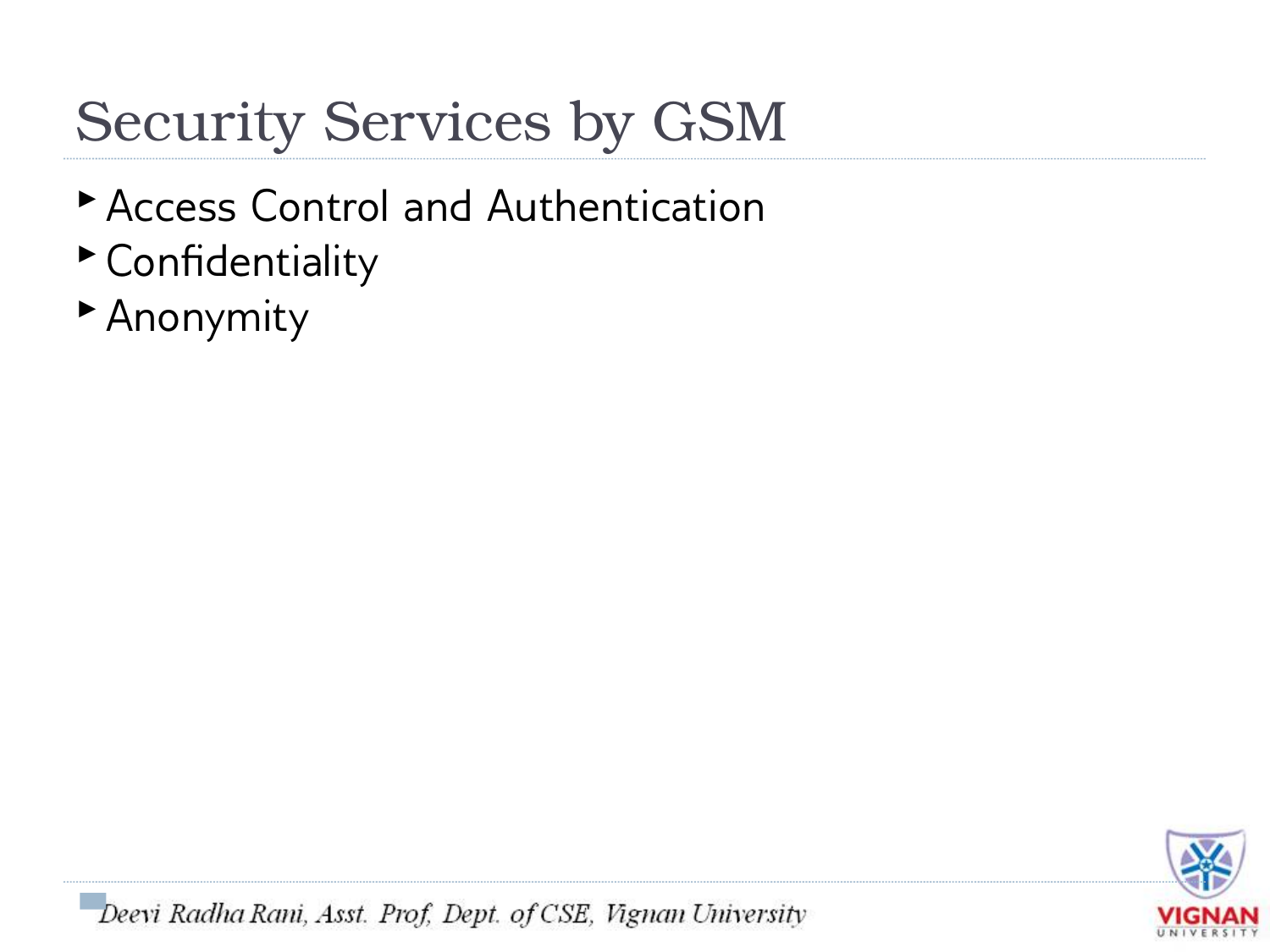

Security Services by GSM
Access Control and Authentication
Confidentiality
Anonymity